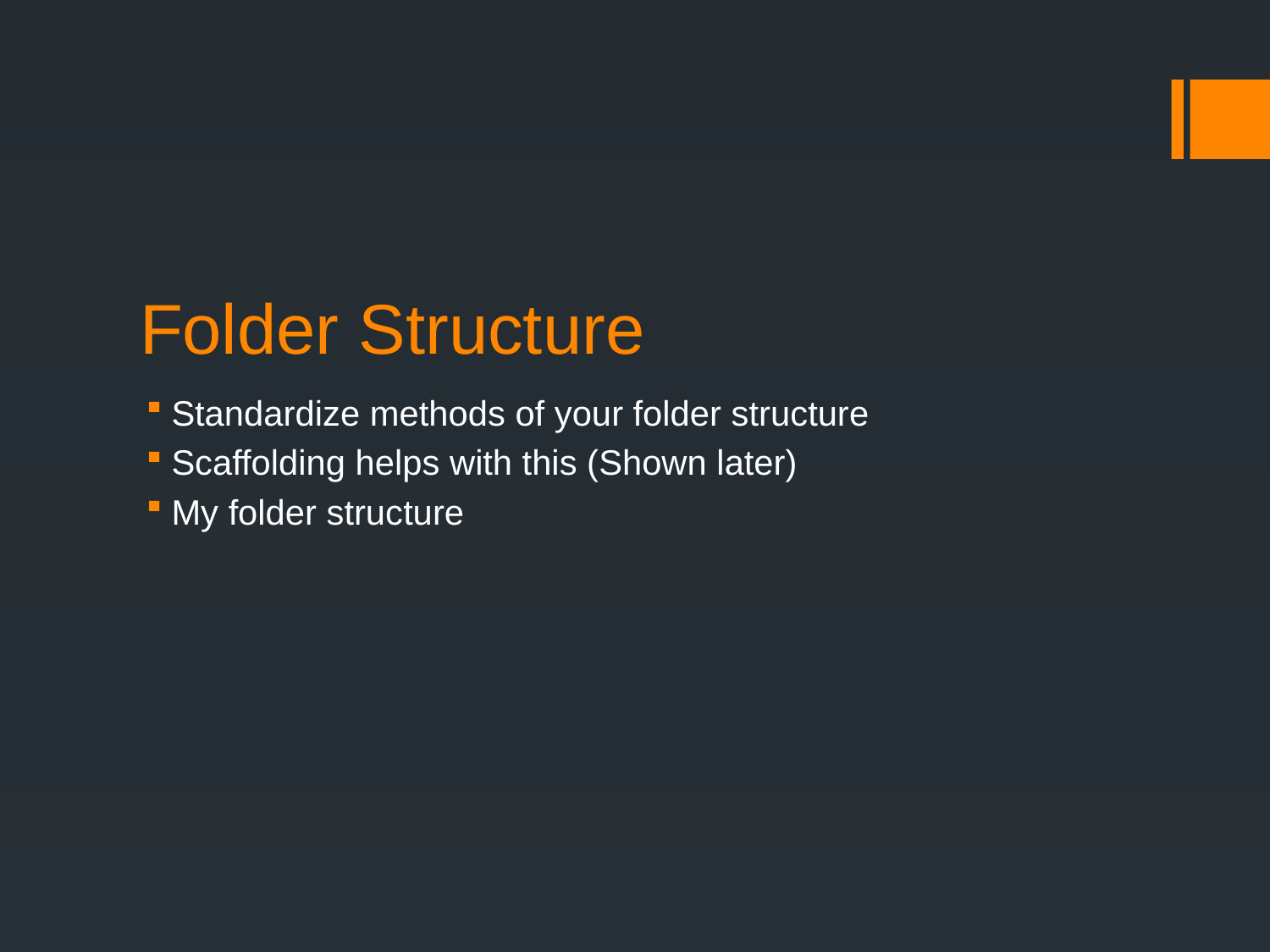

# Folder Structure
Standardize methods of your folder structure
Scaffolding helps with this (Shown later)
My folder structure